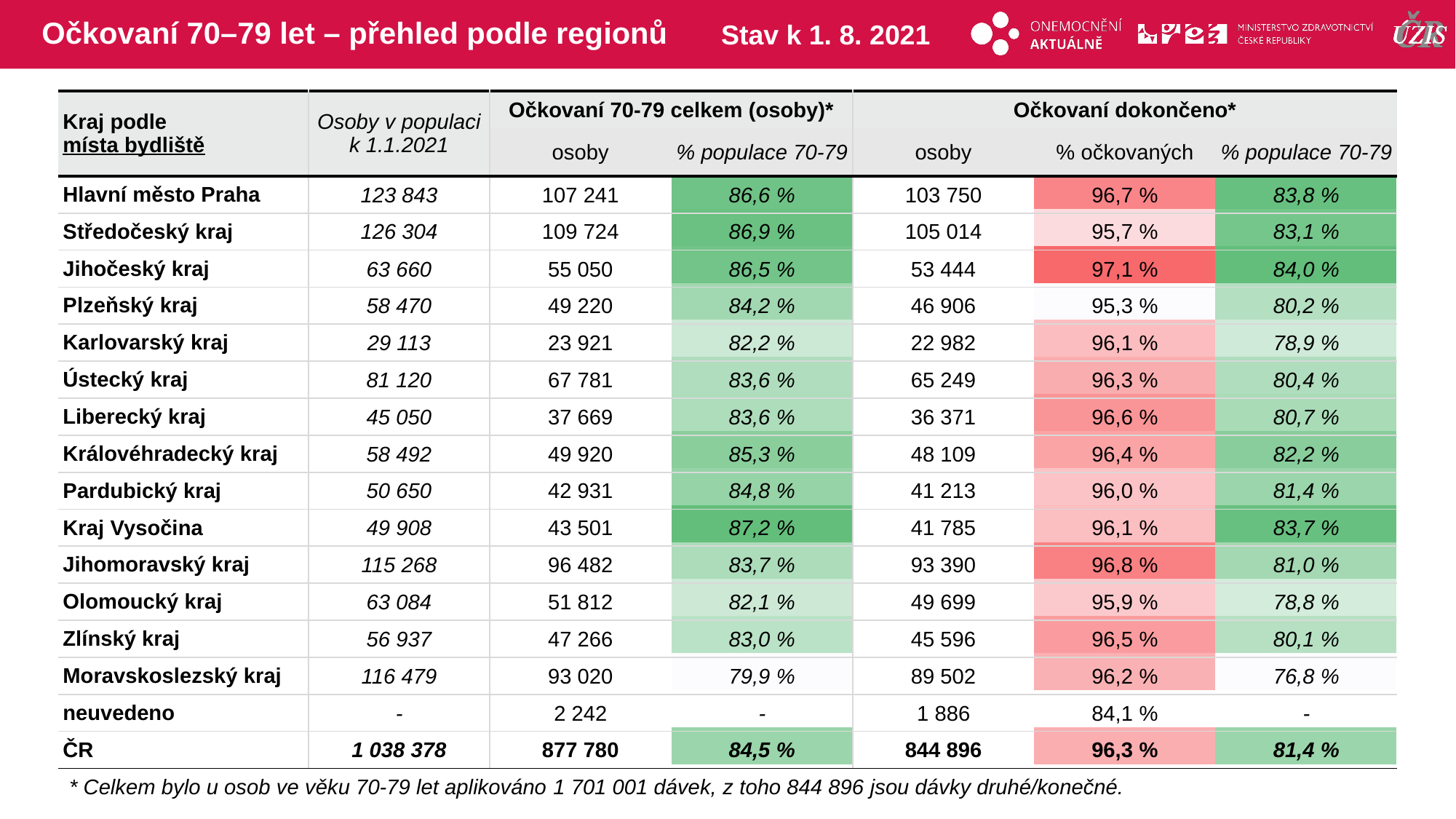

# Očkovaní 70–79 let – přehled podle regionů
Stav k 1. 8. 2021
| Kraj podle místa bydliště | Osoby v populaci k 1.1.2021 | Očkovaní 70-79 celkem (osoby)\* |  | Očkovaní dokončeno\* |  |  |
| --- | --- | --- | --- | --- | --- | --- |
|  |  | osoby | % populace 70-79 | osoby | % očkovaných | % populace 70-79 |
| Hlavní město Praha | 123 843 | 107 241 | 86,6 % | 103 750 | 96,7 % | 83,8 % |
| Středočeský kraj | 126 304 | 109 724 | 86,9 % | 105 014 | 95,7 % | 83,1 % |
| Jihočeský kraj | 63 660 | 55 050 | 86,5 % | 53 444 | 97,1 % | 84,0 % |
| Plzeňský kraj | 58 470 | 49 220 | 84,2 % | 46 906 | 95,3 % | 80,2 % |
| Karlovarský kraj | 29 113 | 23 921 | 82,2 % | 22 982 | 96,1 % | 78,9 % |
| Ústecký kraj | 81 120 | 67 781 | 83,6 % | 65 249 | 96,3 % | 80,4 % |
| Liberecký kraj | 45 050 | 37 669 | 83,6 % | 36 371 | 96,6 % | 80,7 % |
| Královéhradecký kraj | 58 492 | 49 920 | 85,3 % | 48 109 | 96,4 % | 82,2 % |
| Pardubický kraj | 50 650 | 42 931 | 84,8 % | 41 213 | 96,0 % | 81,4 % |
| Kraj Vysočina | 49 908 | 43 501 | 87,2 % | 41 785 | 96,1 % | 83,7 % |
| Jihomoravský kraj | 115 268 | 96 482 | 83,7 % | 93 390 | 96,8 % | 81,0 % |
| Olomoucký kraj | 63 084 | 51 812 | 82,1 % | 49 699 | 95,9 % | 78,8 % |
| Zlínský kraj | 56 937 | 47 266 | 83,0 % | 45 596 | 96,5 % | 80,1 % |
| Moravskoslezský kraj | 116 479 | 93 020 | 79,9 % | 89 502 | 96,2 % | 76,8 % |
| neuvedeno | - | 2 242 | - | 1 886 | 84,1 % | - |
| ČR | 1 038 378 | 877 780 | 84,5 % | 844 896 | 96,3 % | 81,4 % |
|  |  |  |  |  |  |
| --- | --- | --- | --- | --- | --- |
|  |  |  |  |  |  |
|  |  |  |  |  |  |
|  |  |  |  |  |  |
|  |  |  |  |  |  |
|  |  |  |  |  |  |
|  |  |  |  |  |  |
|  |  |  |  |  |  |
|  |  |  |  |  |  |
|  |  |  |  |  |  |
|  |  |  |  |  |  |
|  |  |  |  |  |  |
|  |  |  |  |  |  |
|  |  |  |  |  |  |
|  |  |  |  |  |  |
|  |  |  |  |  |  |
* Celkem bylo u osob ve věku 70-79 let aplikováno 1 701 001 dávek, z toho 844 896 jsou dávky druhé/konečné.